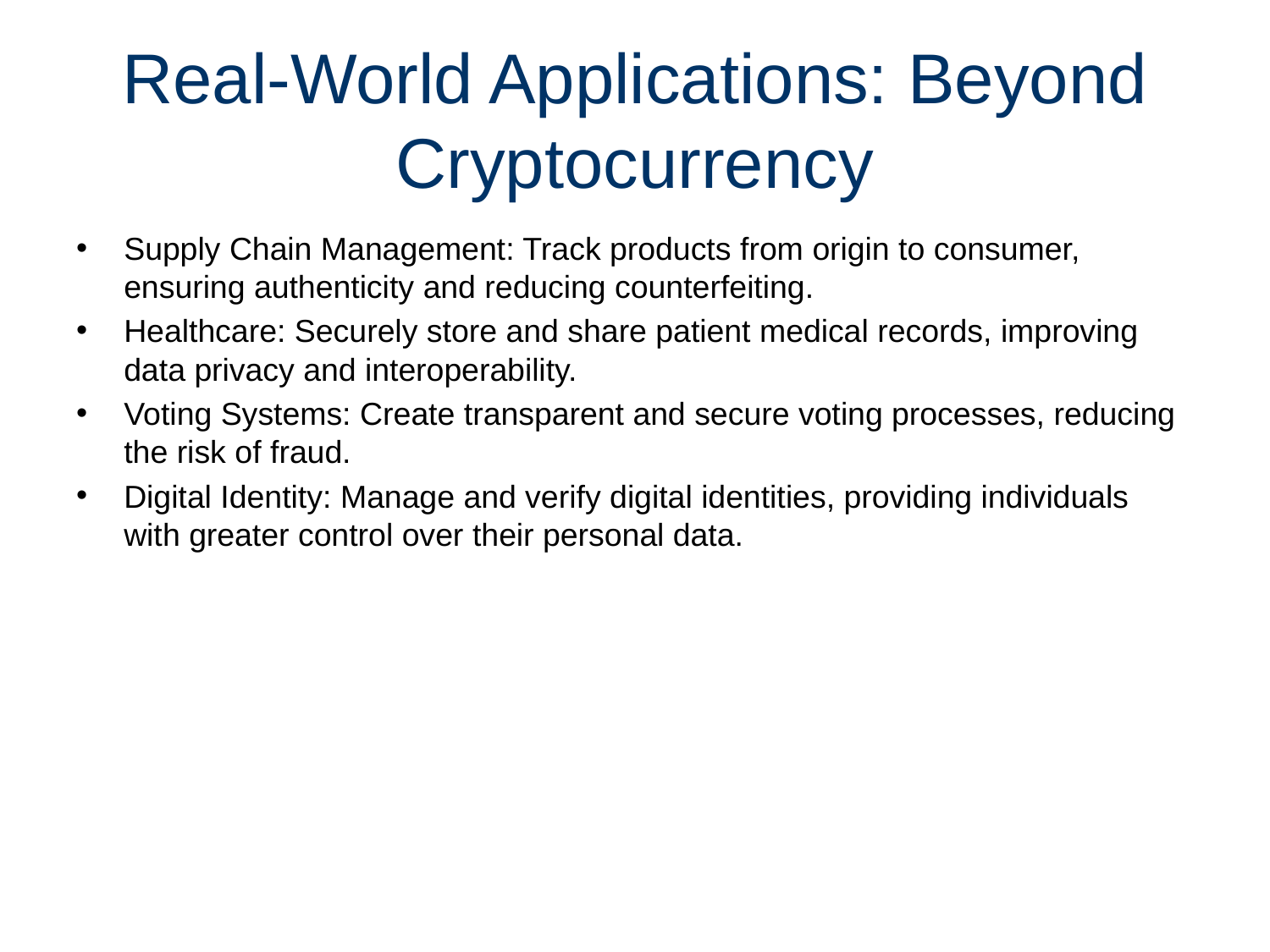

# Real-World Applications: Beyond Cryptocurrency
Supply Chain Management: Track products from origin to consumer, ensuring authenticity and reducing counterfeiting.
Healthcare: Securely store and share patient medical records, improving data privacy and interoperability.
Voting Systems: Create transparent and secure voting processes, reducing the risk of fraud.
Digital Identity: Manage and verify digital identities, providing individuals with greater control over their personal data.